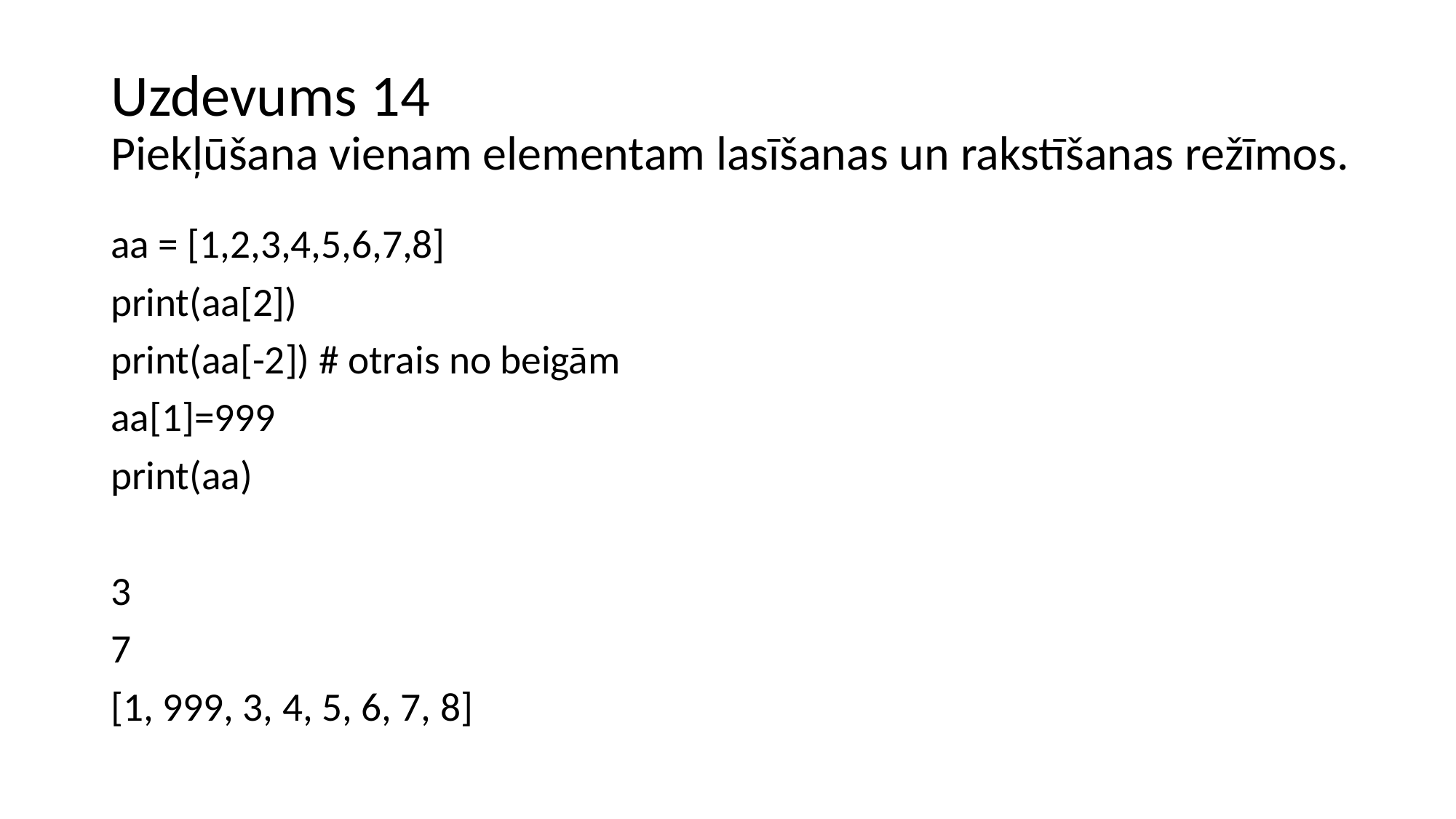

# Uzdevums 14 Piekļūšana vienam elementam lasīšanas un rakstīšanas režīmos.
aa = [1,2,3,4,5,6,7,8]
print(aa[2])
print(aa[-2]) # otrais no beigām
aa[1]=999
print(aa)

3
7
[1, 999, 3, 4, 5, 6, 7, 8]